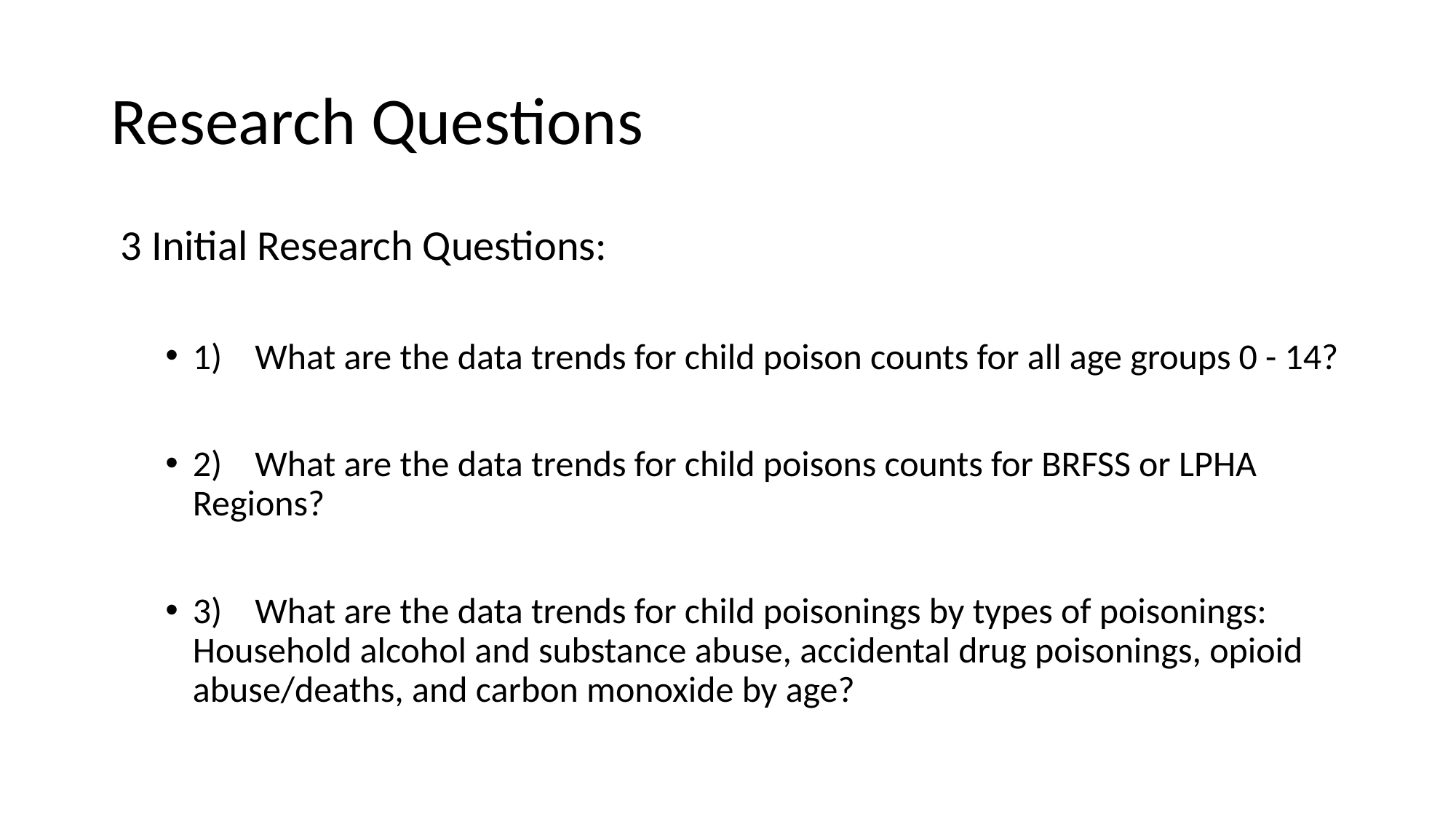

# Research Questions
 3 Initial Research Questions:

1)    What are the data trends for child poison counts for all age groups 0 - 14?

2)    What are the data trends for child poisons counts for BRFSS or LPHA Regions?

3)    What are the data trends for child poisonings by types of poisonings: Household alcohol and substance abuse, accidental drug poisonings, opioid abuse/deaths, and carbon monoxide by age?